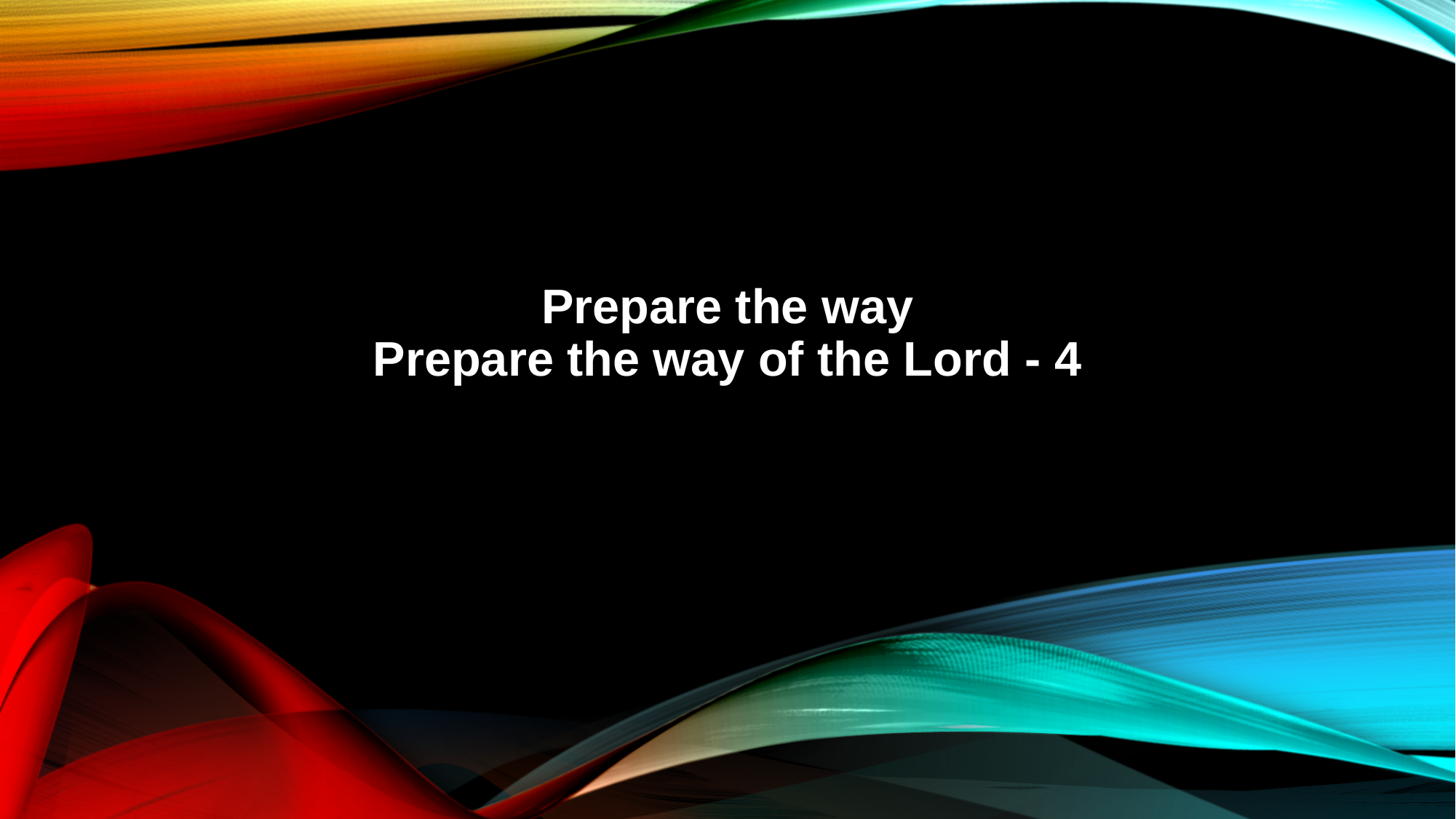

Prepare the way
Prepare the way of the Lord - 4